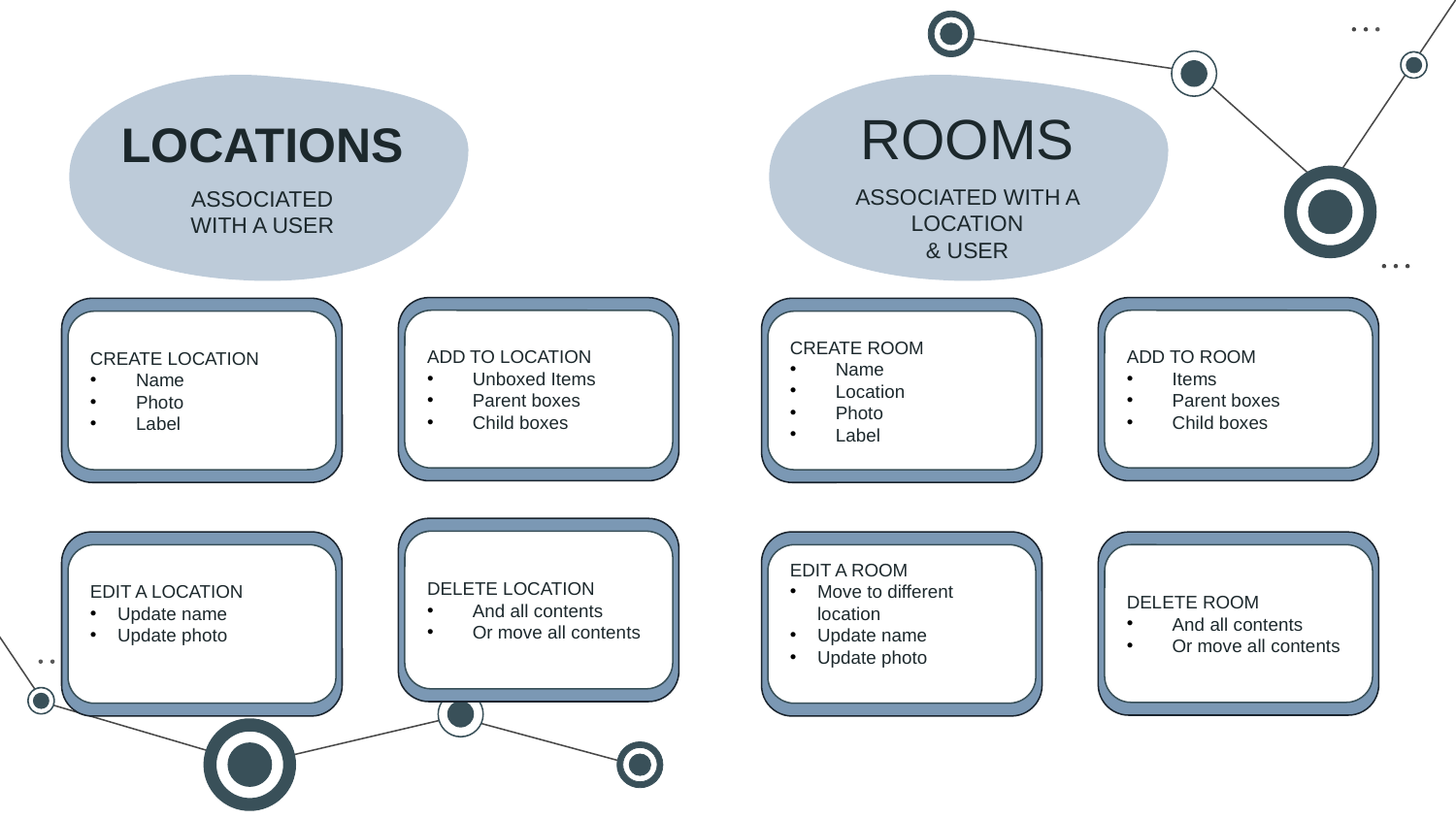

LOCATIONS
ASSOCIATED WITH A USER

ADD TO LOCATION
Unboxed Items
Parent boxes
Child boxes

CREATE LOCATION
Name
Photo
Label

EDIT A LOCATION
Update name
Update photo

ROOMS
ASSOCIATED WITH A LOCATION
& USER

ADD TO ROOM
Items
Parent boxes
Child boxes

CREATE ROOM
Name
Location
Photo
Label

EDIT A ROOM
Move to different location
Update name
Update photo

DELETE LOCATION
And all contents
Or move all contents

DELETE ROOM
And all contents
Or move all contents